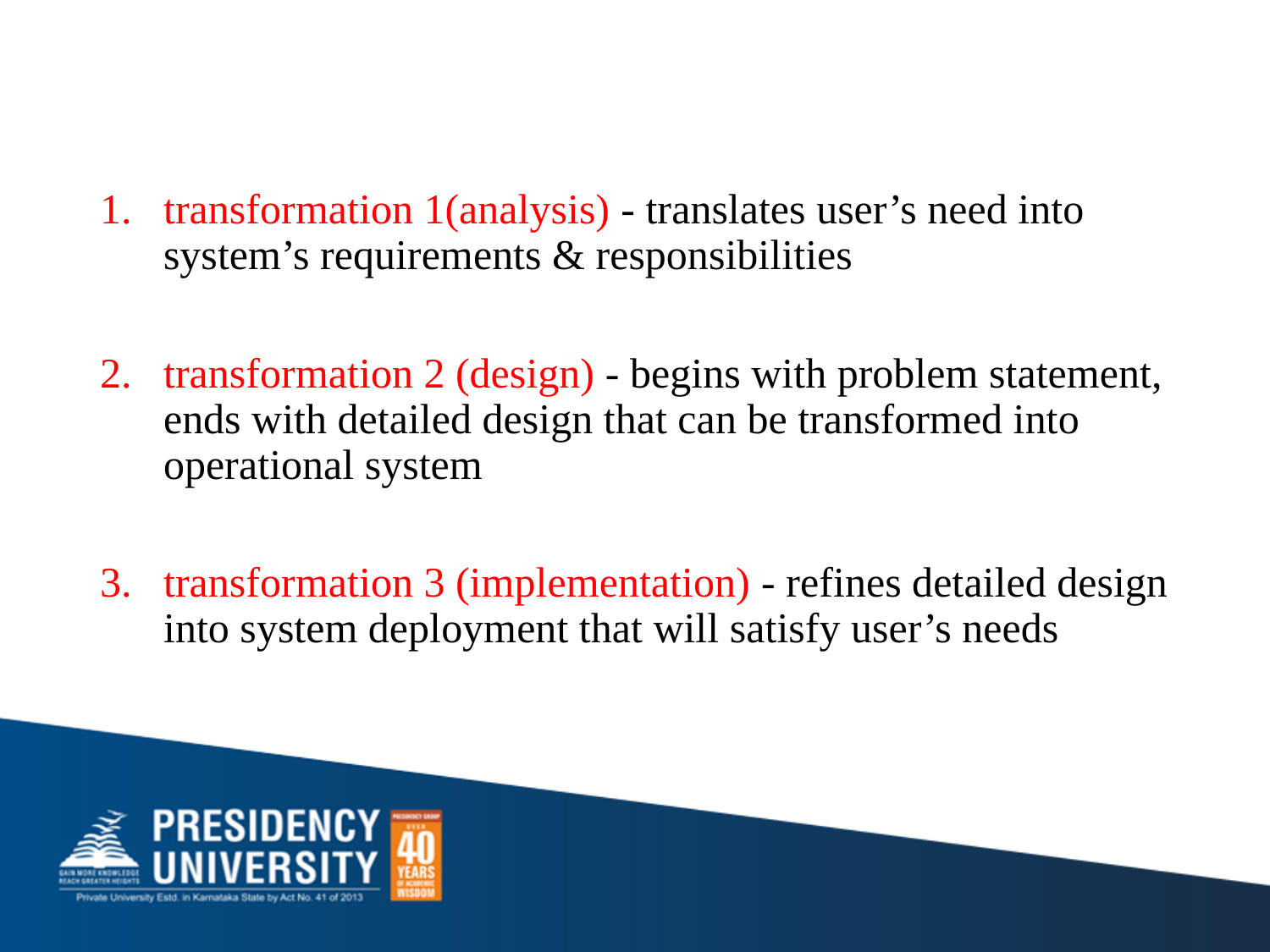

#
transformation 1(analysis) - translates user’s need into system’s requirements & responsibilities

transformation 2 (design) - begins with problem statement, ends with detailed design that can be transformed into operational system

transformation 3 (implementation) - refines detailed design into system deployment that will satisfy user’s needs